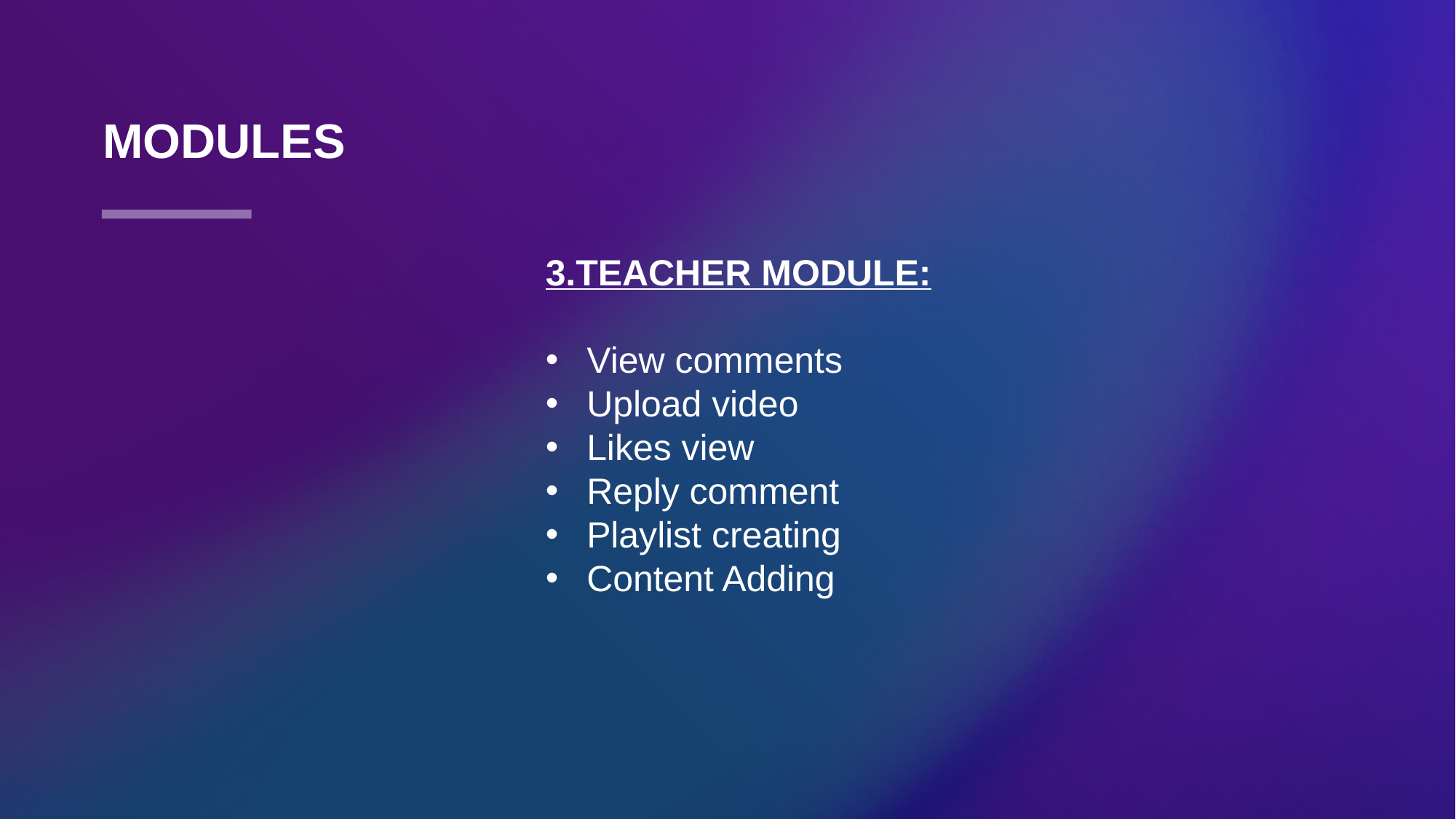

# Modules
3.TEACHER MODULE:

View comments
Upload video
Likes view
Reply comment
Playlist creating
Content Adding